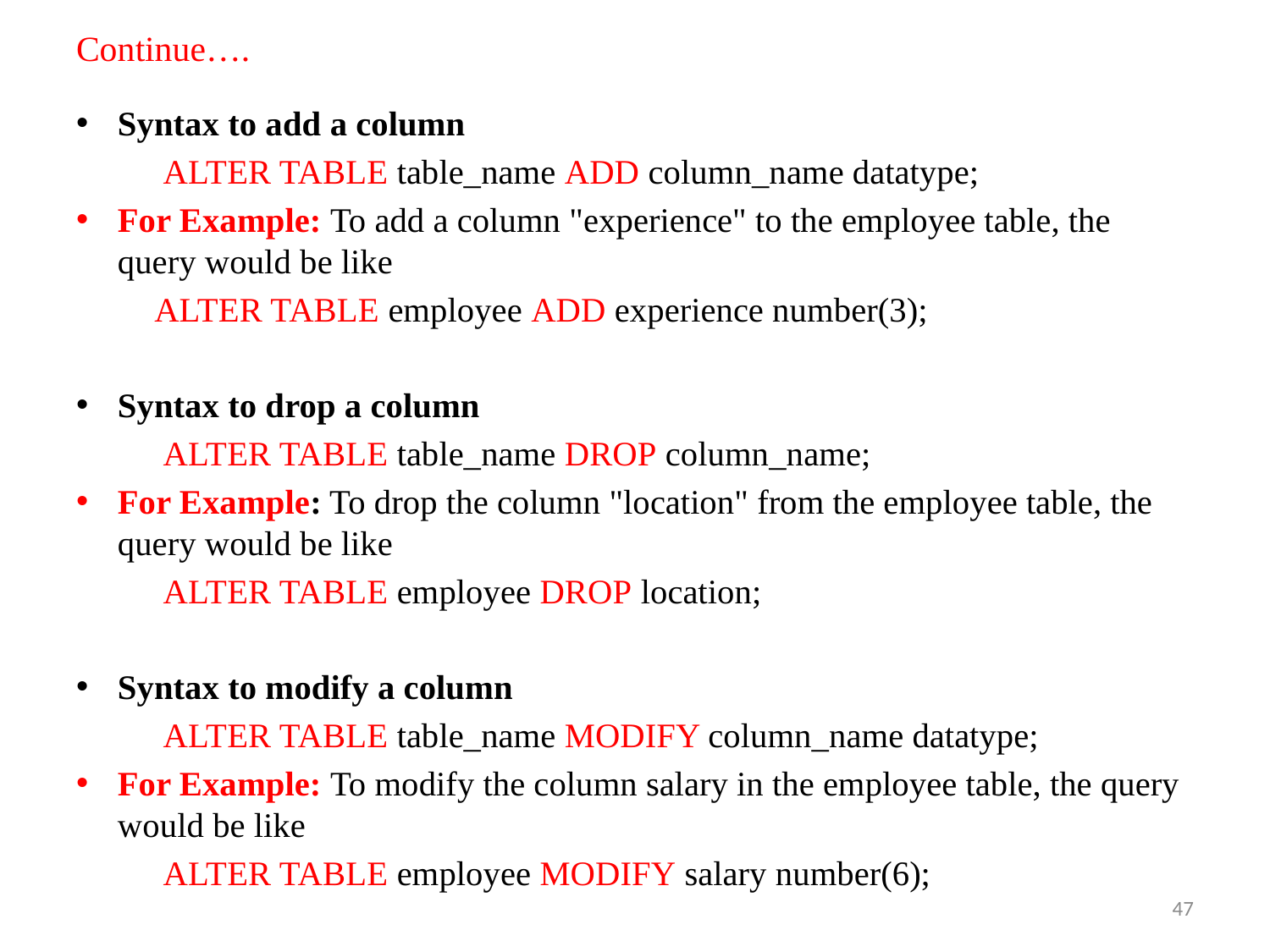

# Continue….
Syntax to add a column
          ALTER TABLE table_name ADD column_name datatype;
For Example: To add a column "experience" to the employee table, the query would be like
         ALTER TABLE employee ADD experience number(3);

Syntax to drop a column
          ALTER TABLE table_name DROP column_name;
For Example: To drop the column "location" from the employee table, the query would be like
          ALTER TABLE employee DROP location;

Syntax to modify a column
          ALTER TABLE table_name MODIFY column_name datatype;
For Example: To modify the column salary in the employee table, the query would be like
          ALTER TABLE employee MODIFY salary number(6);

47